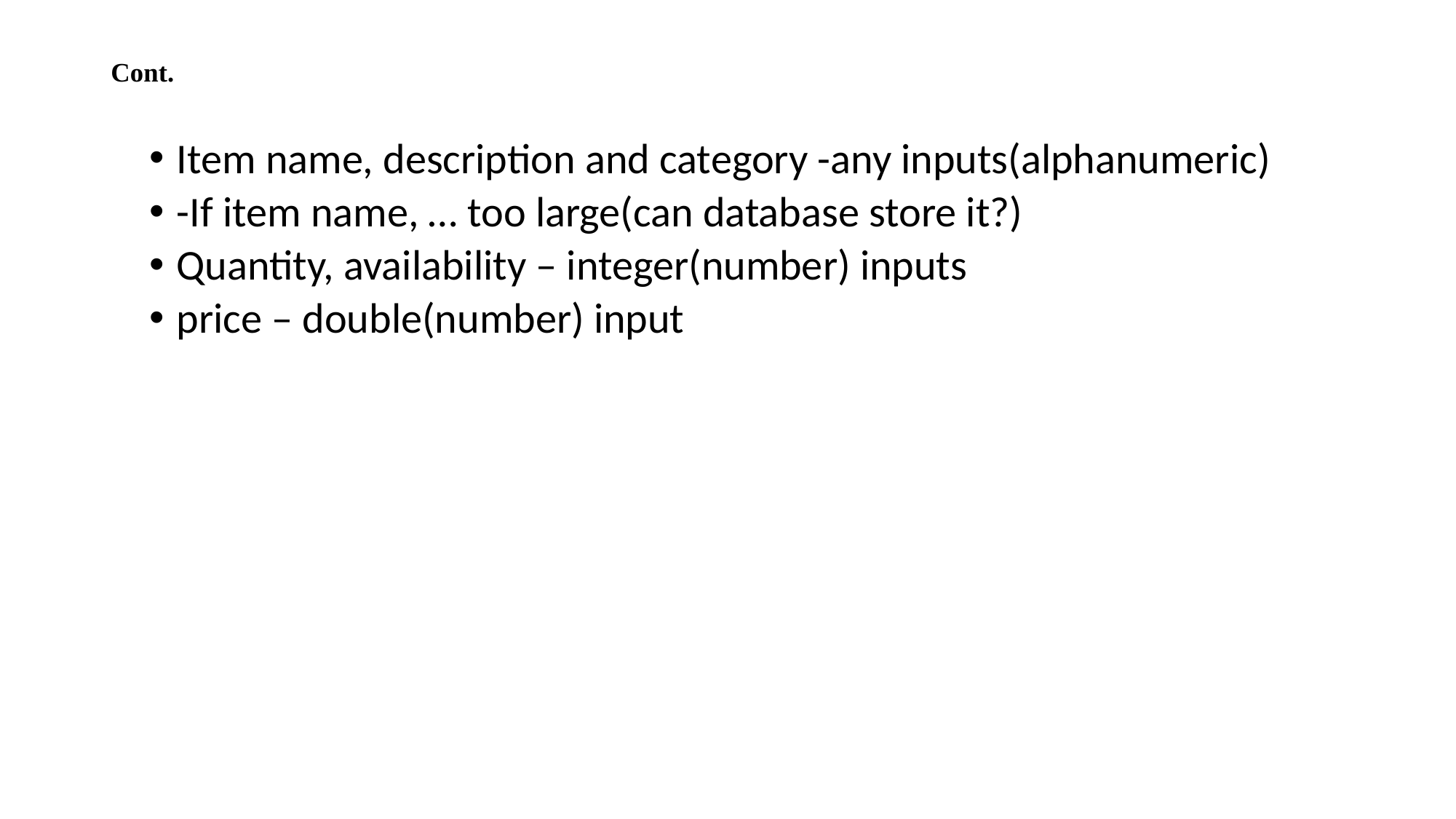

# Cont.
Item name, description and category -any inputs(alphanumeric)
-If item name, … too large(can database store it?)
Quantity, availability – integer(number) inputs
price – double(number) input